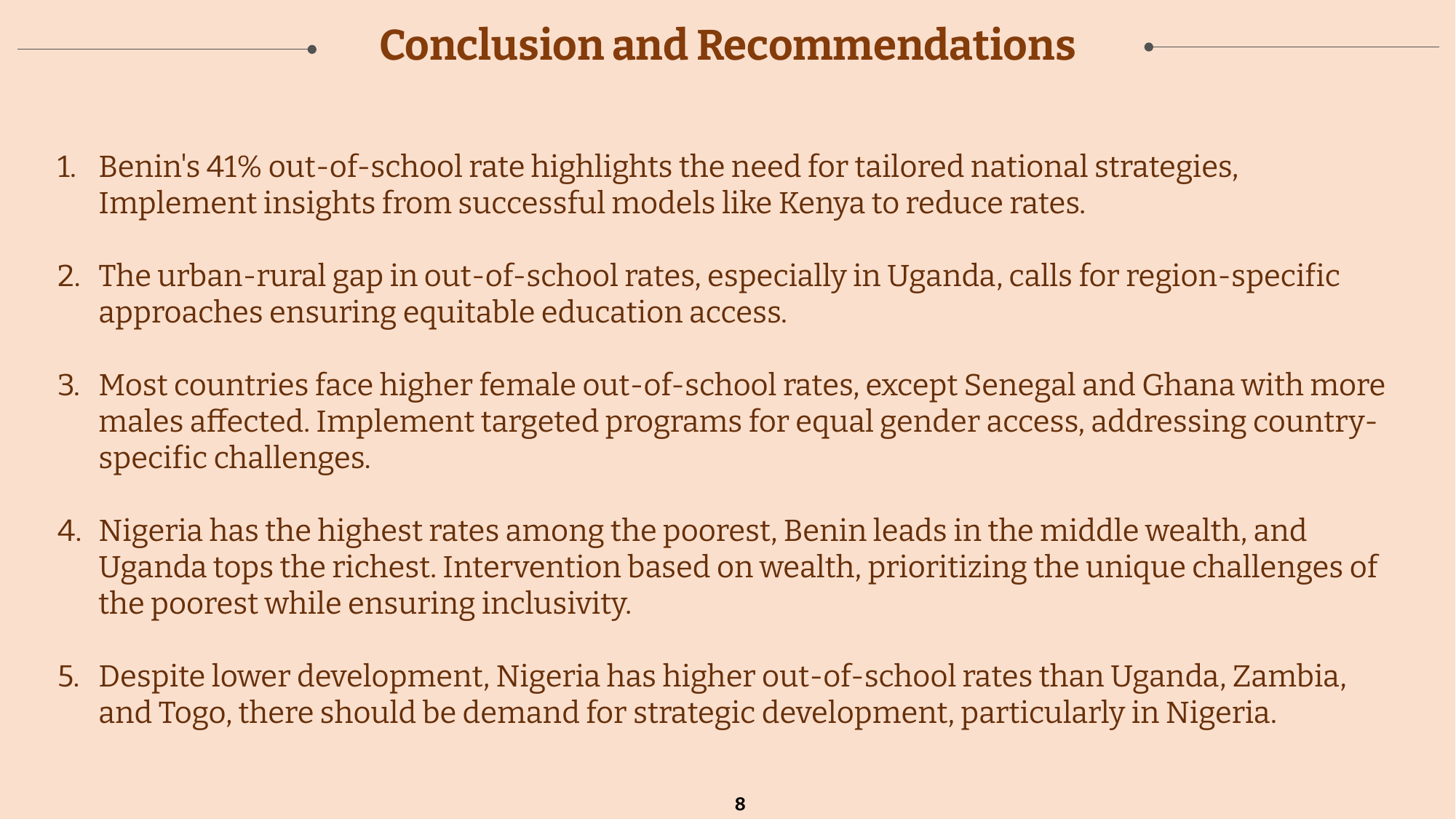

Conclusion and Recommendations
Benin's 41% out-of-school rate highlights the need for tailored national strategies, Implement insights from successful models like Kenya to reduce rates.

The urban-rural gap in out-of-school rates, especially in Uganda, calls for region-specific approaches ensuring equitable education access.

Most countries face higher female out-of-school rates, except Senegal and Ghana with more males affected. Implement targeted programs for equal gender access, addressing country-specific challenges.

Nigeria has the highest rates among the poorest, Benin leads in the middle wealth, and Uganda tops the richest. Intervention based on wealth, prioritizing the unique challenges of the poorest while ensuring inclusivity.

Despite lower development, Nigeria has higher out-of-school rates than Uganda, Zambia, and Togo, there should be demand for strategic development, particularly in Nigeria.
8